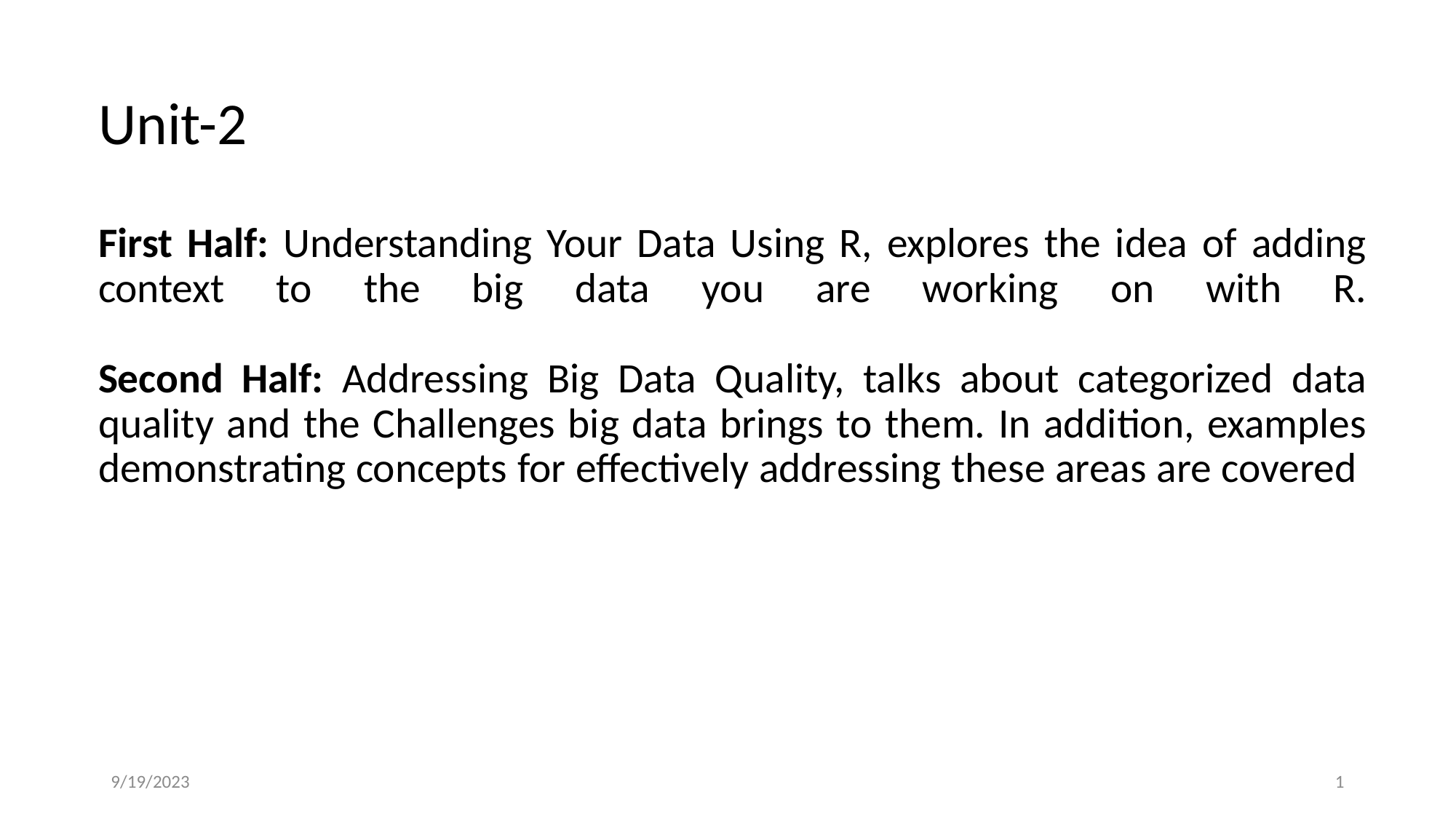

# Unit-2 First Half: Understanding Your Data Using R, explores the idea of adding context to the big data you are working on with R. Second Half: Addressing Big Data Quality, talks about categorized data quality and the Challenges big data brings to them. In addition, examples demonstrating concepts for effectively addressing these areas are covered
9/19/2023

1